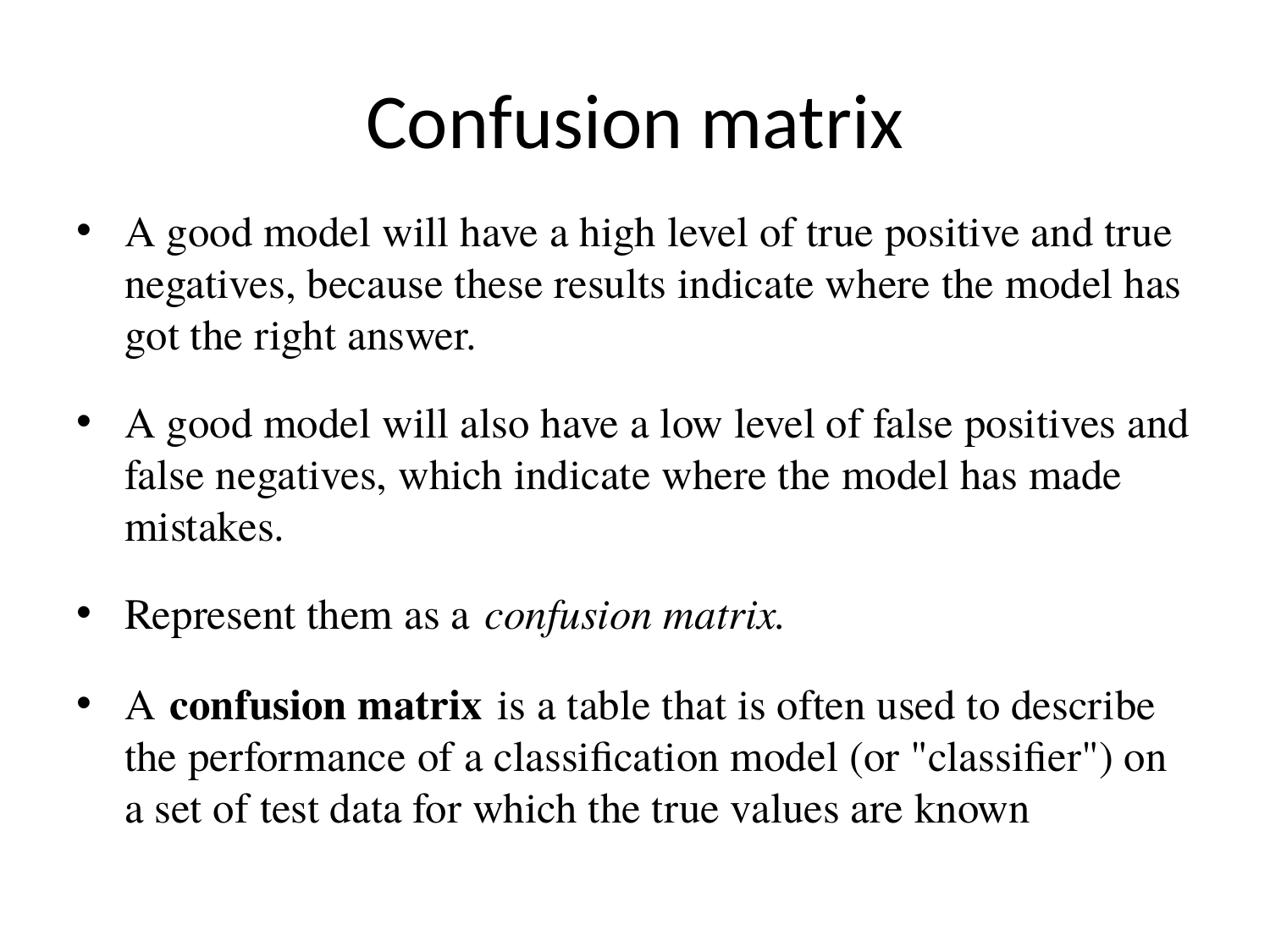

# Confusion matrix
A good model will have a high level of true positive and true negatives, because these results indicate where the model has got the right answer.

A good model will also have a low level of false positives and false negatives, which indicate where the model has made mistakes.

Represent them as a confusion matrix.

A confusion matrix is a table that is often used to describe the performance of a classification model (or "classifier") on a set of test data for which the true values are known